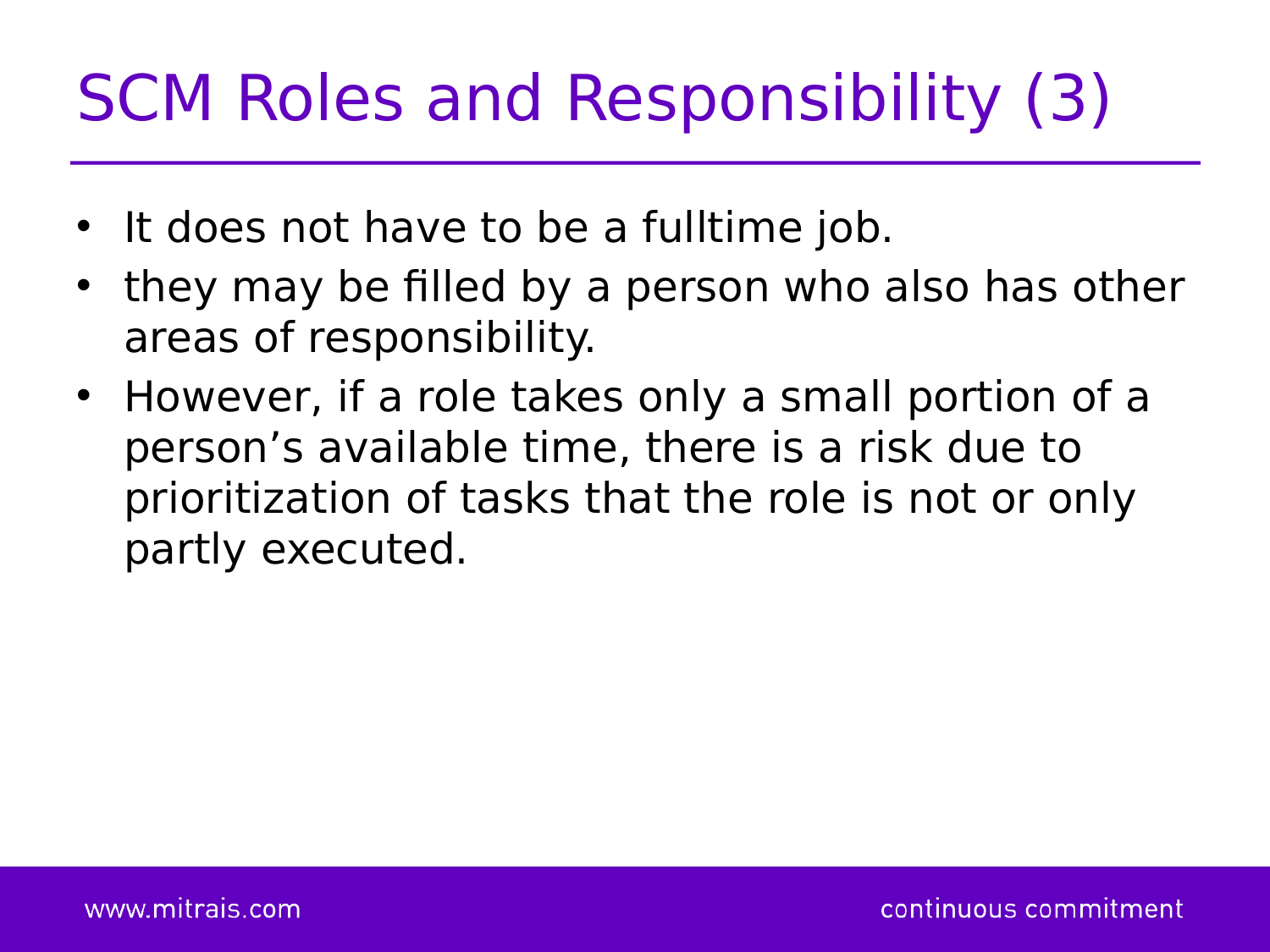

# SCM Roles and Responsibility (3)
It does not have to be a fulltime job.
they may be filled by a person who also has other areas of responsibility.
However, if a role takes only a small portion of a person’s available time, there is a risk due to prioritization of tasks that the role is not or only partly executed.